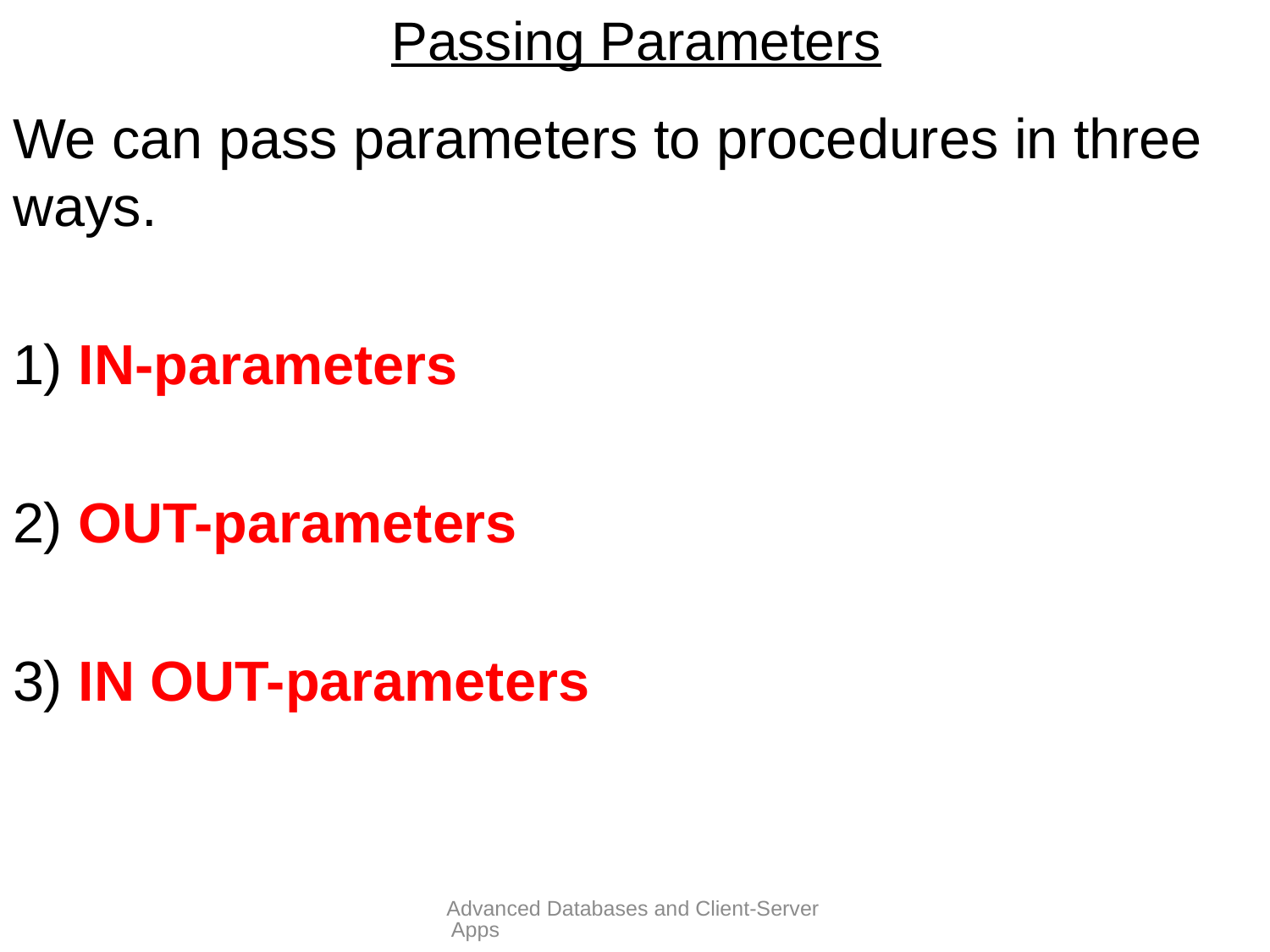

# Passing Parameters
We can pass parameters to procedures in three ways.

1) IN-parameters

2) OUT-parameters

3) IN OUT-parameters
Advanced Databases and Client-Server Apps